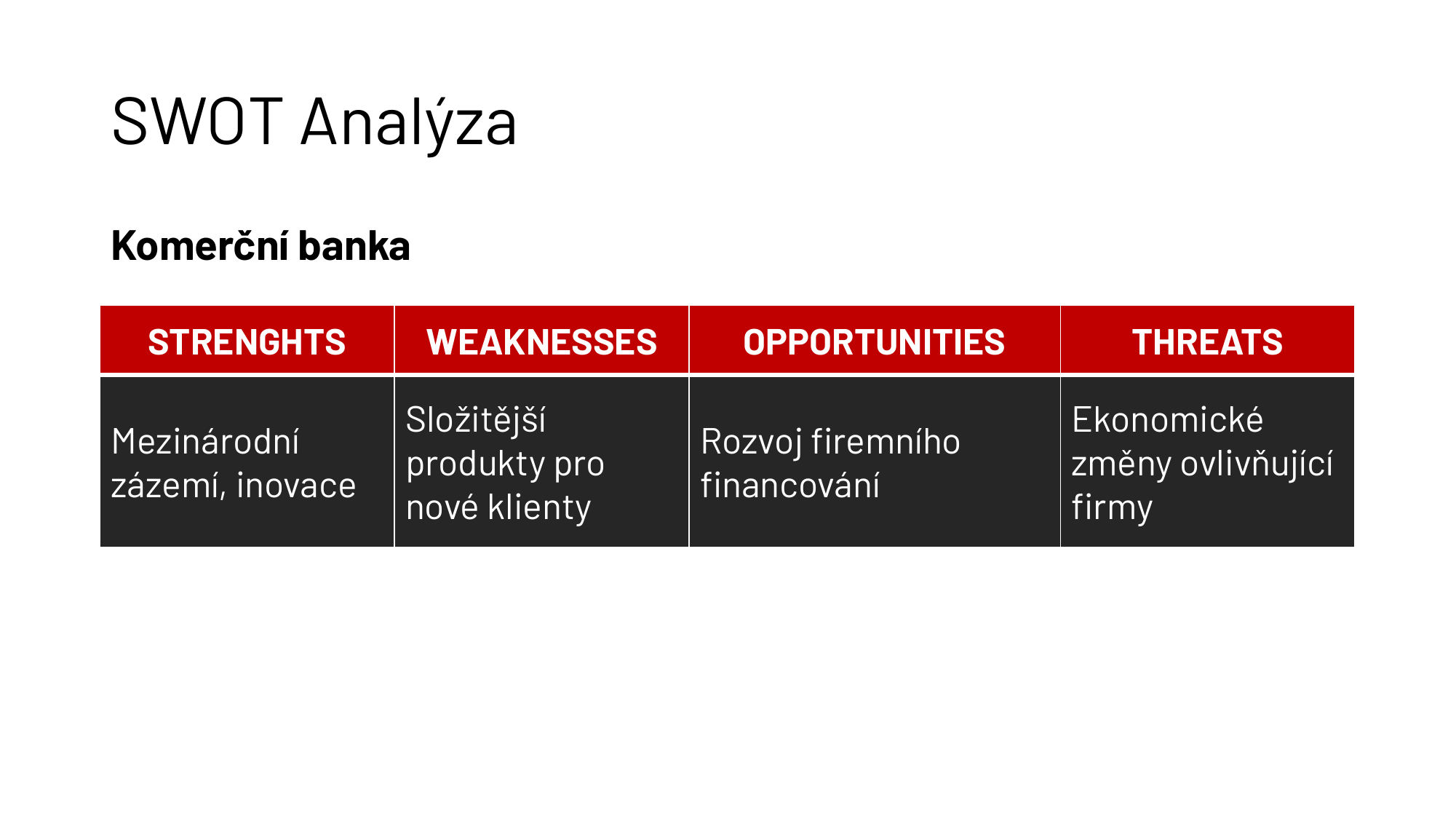

# SWOT Analýza
Komerční banka
| STRENGHTS | WEAKNESSES | OPPORTUNITIES | THREATS |
| --- | --- | --- | --- |
| Mezinárodní zázemí, inovace | Složitější produkty pro nové klienty | Rozvoj firemního financování | Ekonomické změny ovlivňující firmy |